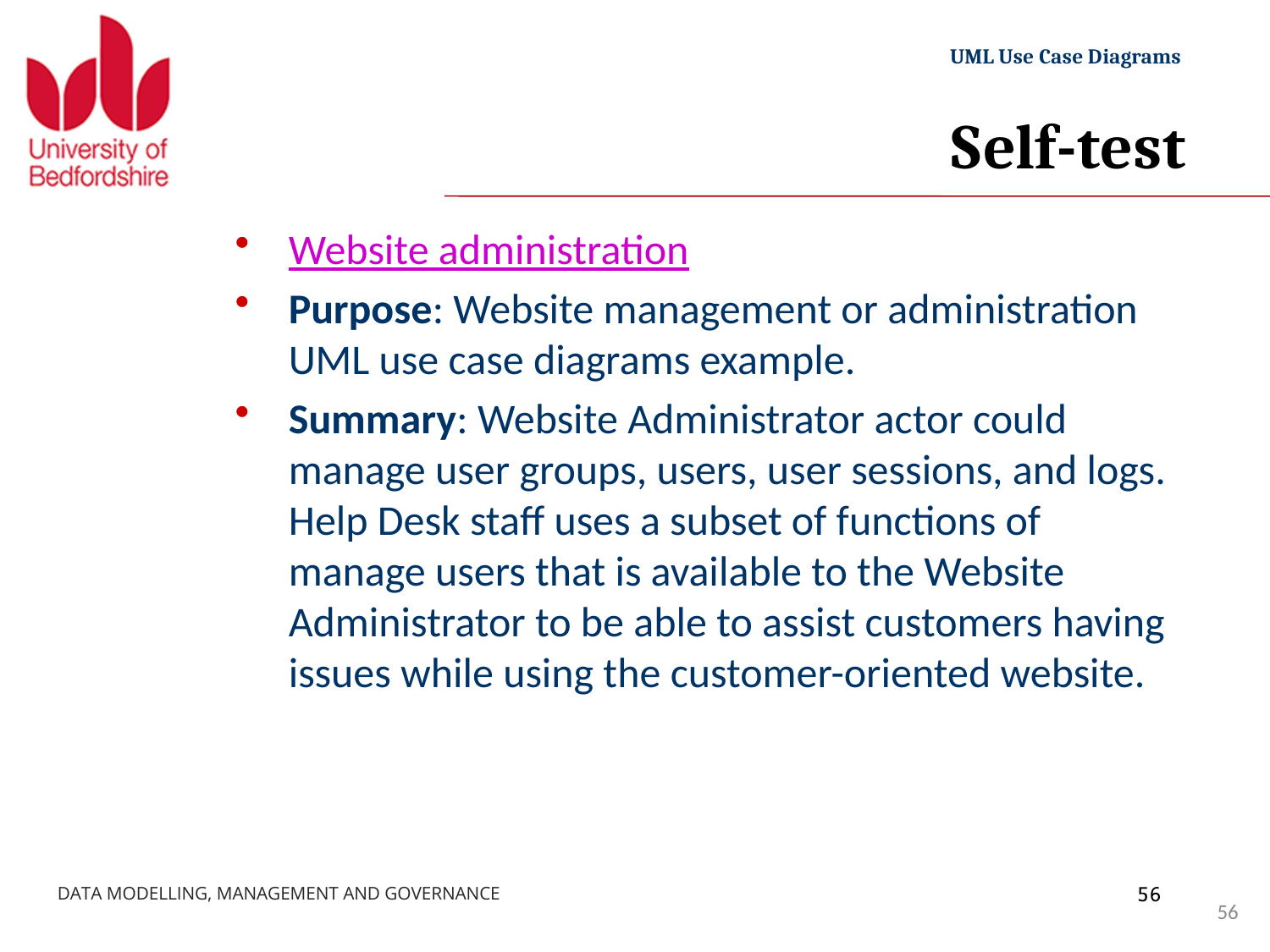

# Self-test
Website administration
Purpose: Website management or administration UML use case diagrams example.
Summary: Website Administrator actor could manage user groups, users, user sessions, and logs. Help Desk staff uses a subset of functions of manage users that is available to the Website Administrator to be able to assist customers having issues while using the customer-oriented website.
56